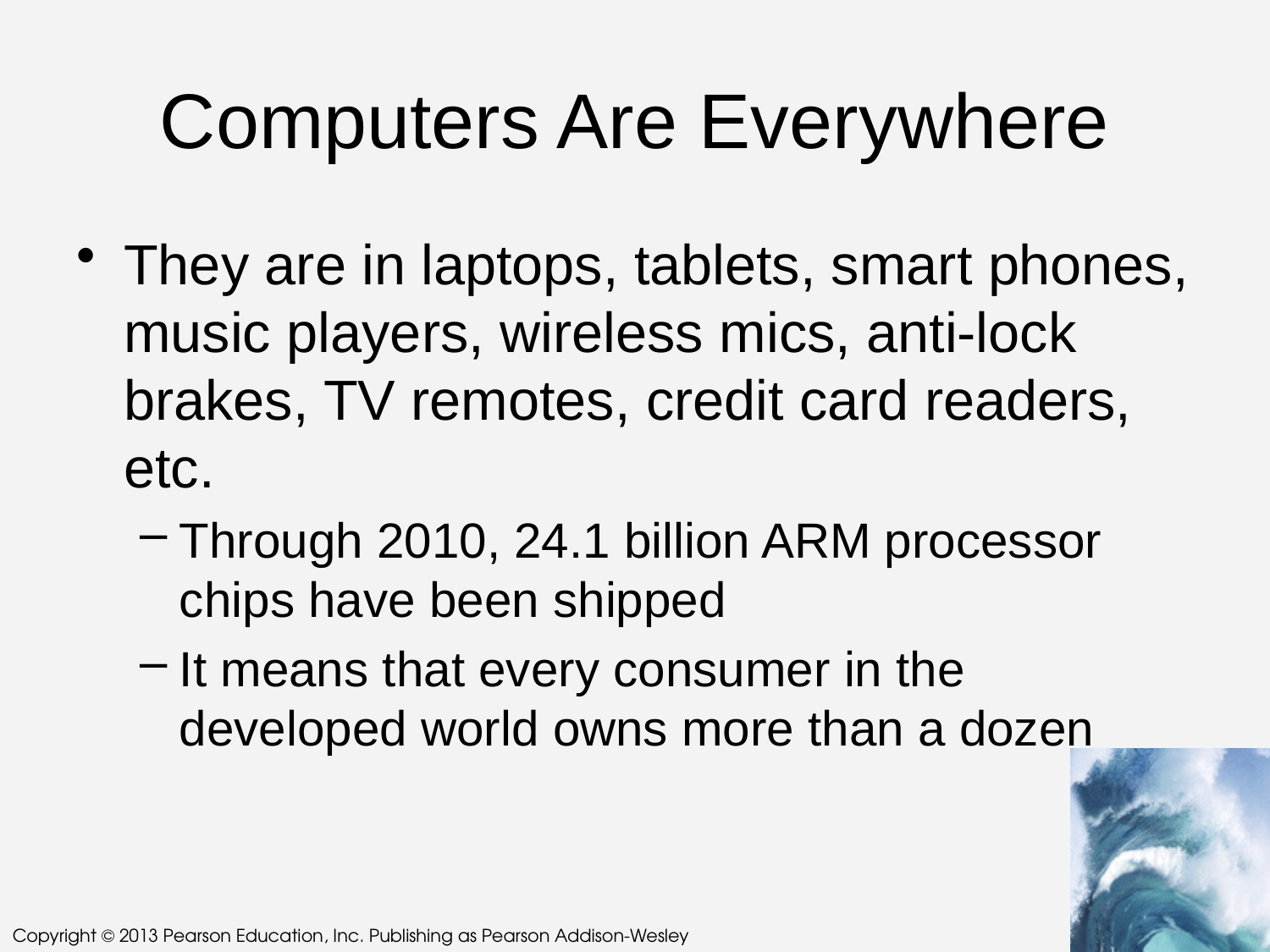

# Computers Are Everywhere
They are in laptops, tablets, smart phones, music players, wireless mics, anti-lock brakes, TV remotes, credit card readers, etc.
Through 2010, 24.1 billion ARM processor chips have been shipped
It means that every consumer in the developed world owns more than a dozen